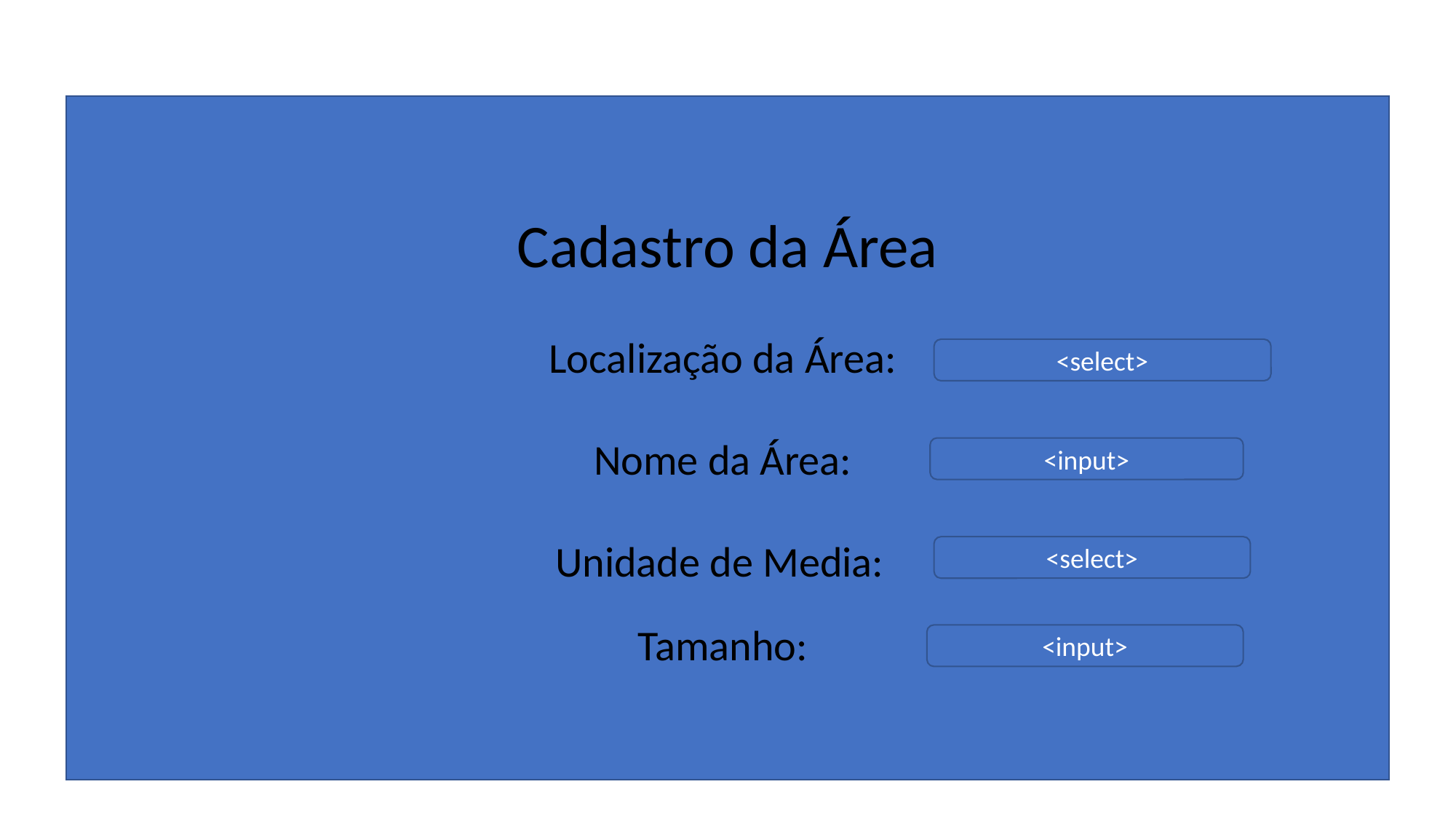

Cadastro da Área

Localização da Área:

Nome da Área:

Unidade de Media:

Tamanho:
<select>
<input>
<select>
<input>